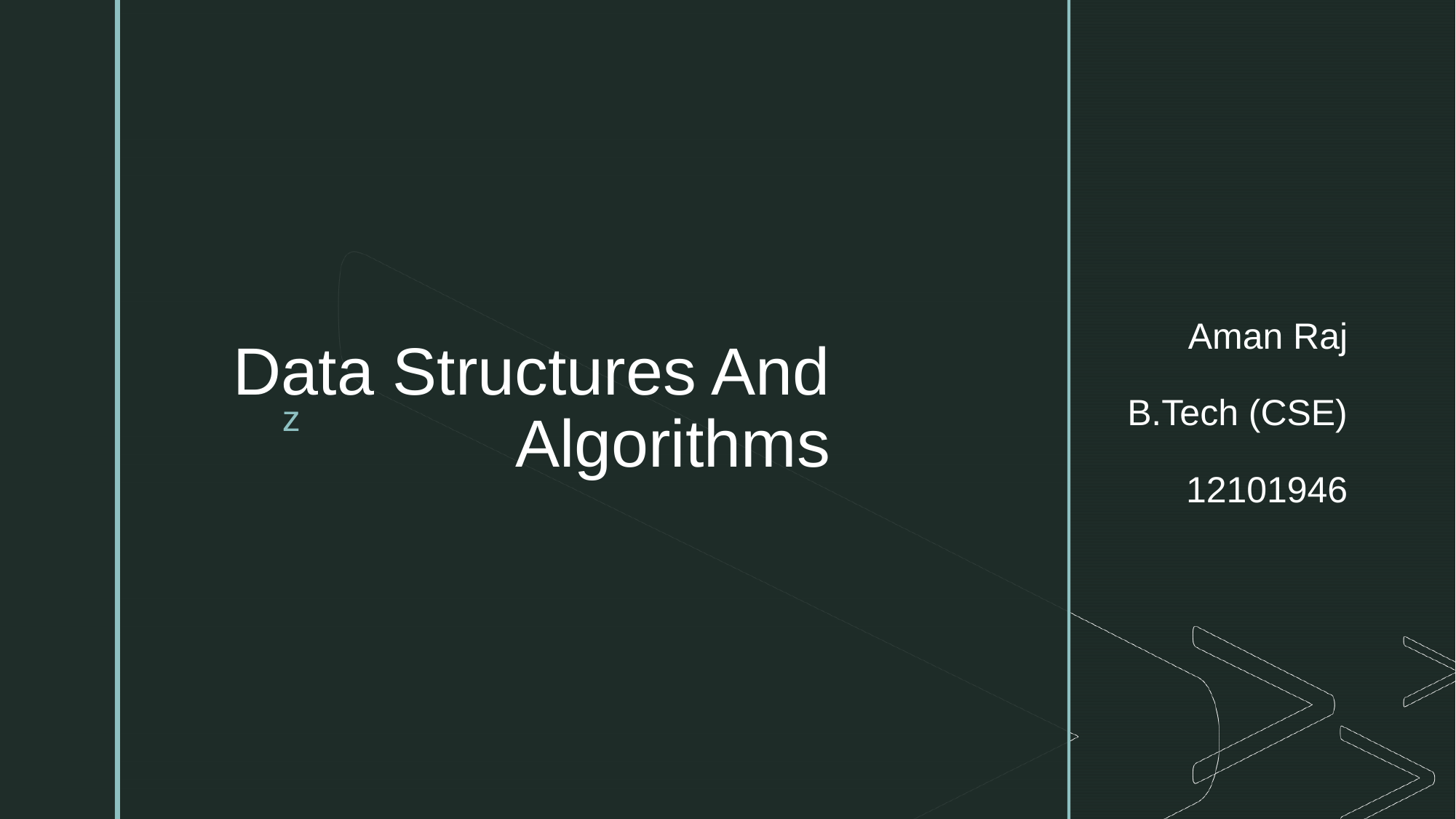

# Data Structures And Algorithms
Aman Raj
B.Tech (CSE)
12101946